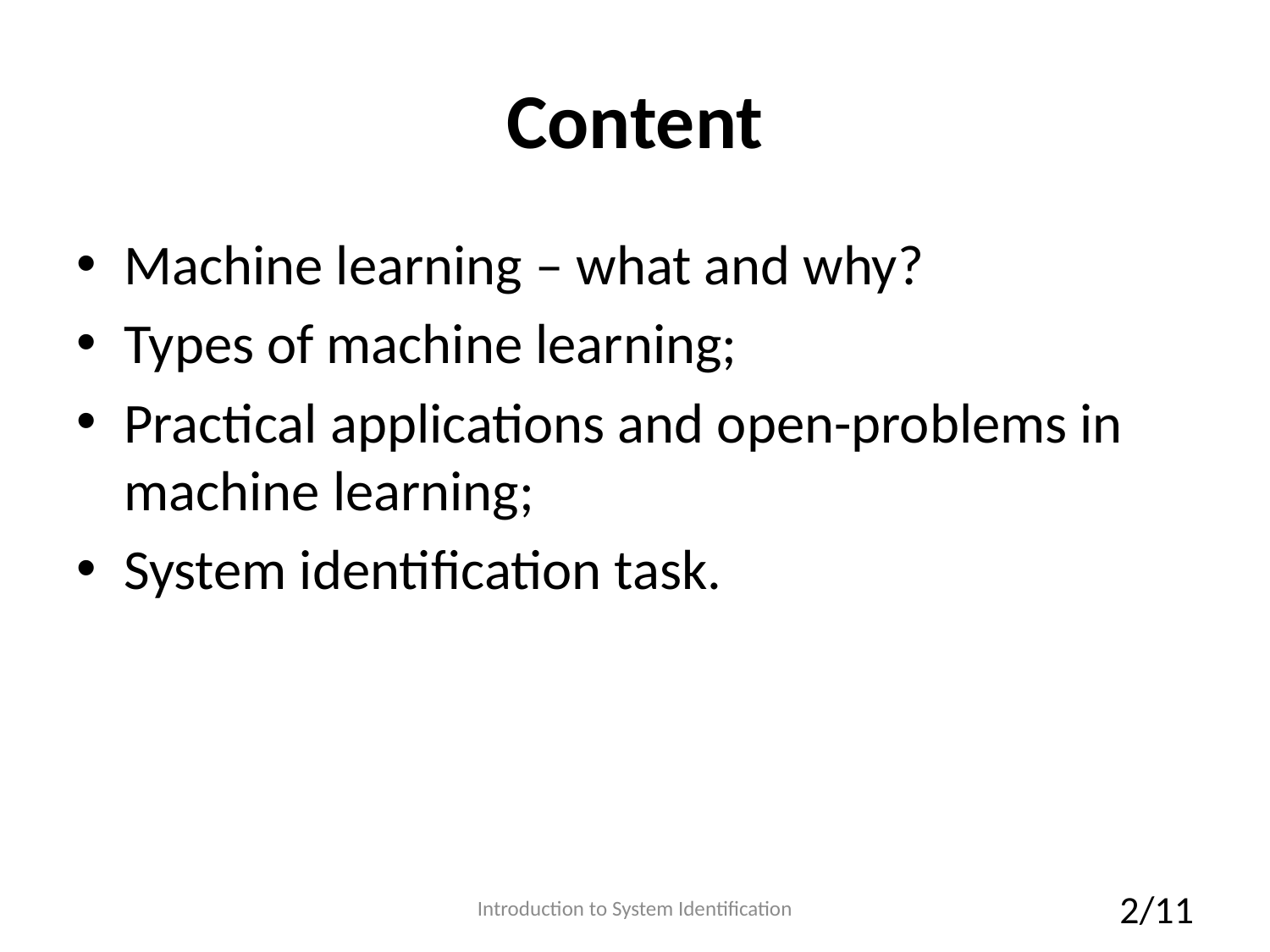

# Content
Machine learning – what and why?
Types of machine learning;
Practical applications and open-problems in machine learning;
System identification task.

Introduction to System Identification
2/11